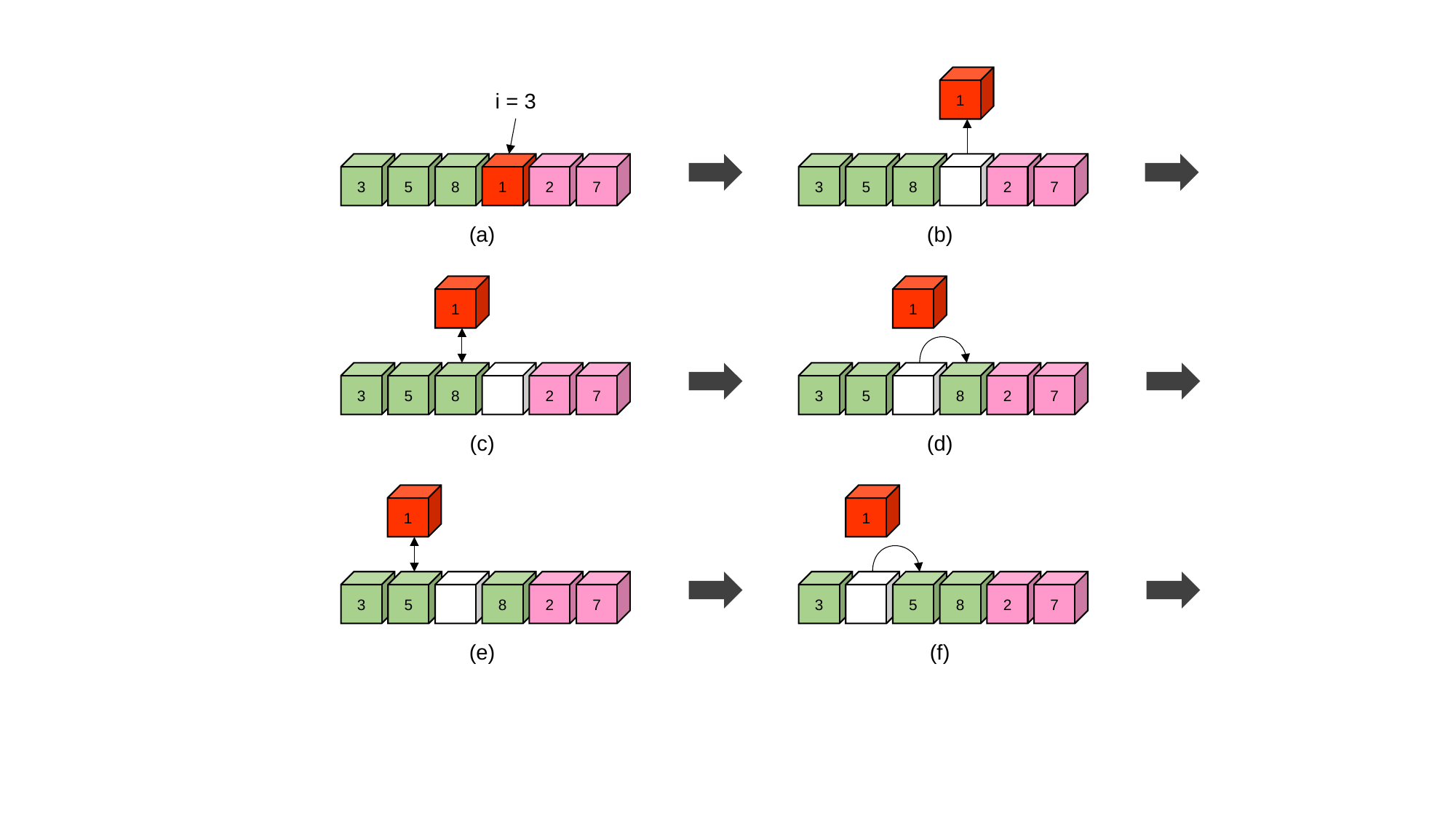

1
i = 3
3
5
8
1
2
7

3
5
8

2
7

(a)
(b)
1
1
3
5
8

2
7

3
5

8
2
7

(c)
(d)
1
1
3
5

8
2
7

3

5
8
2
7

(e)
(f)